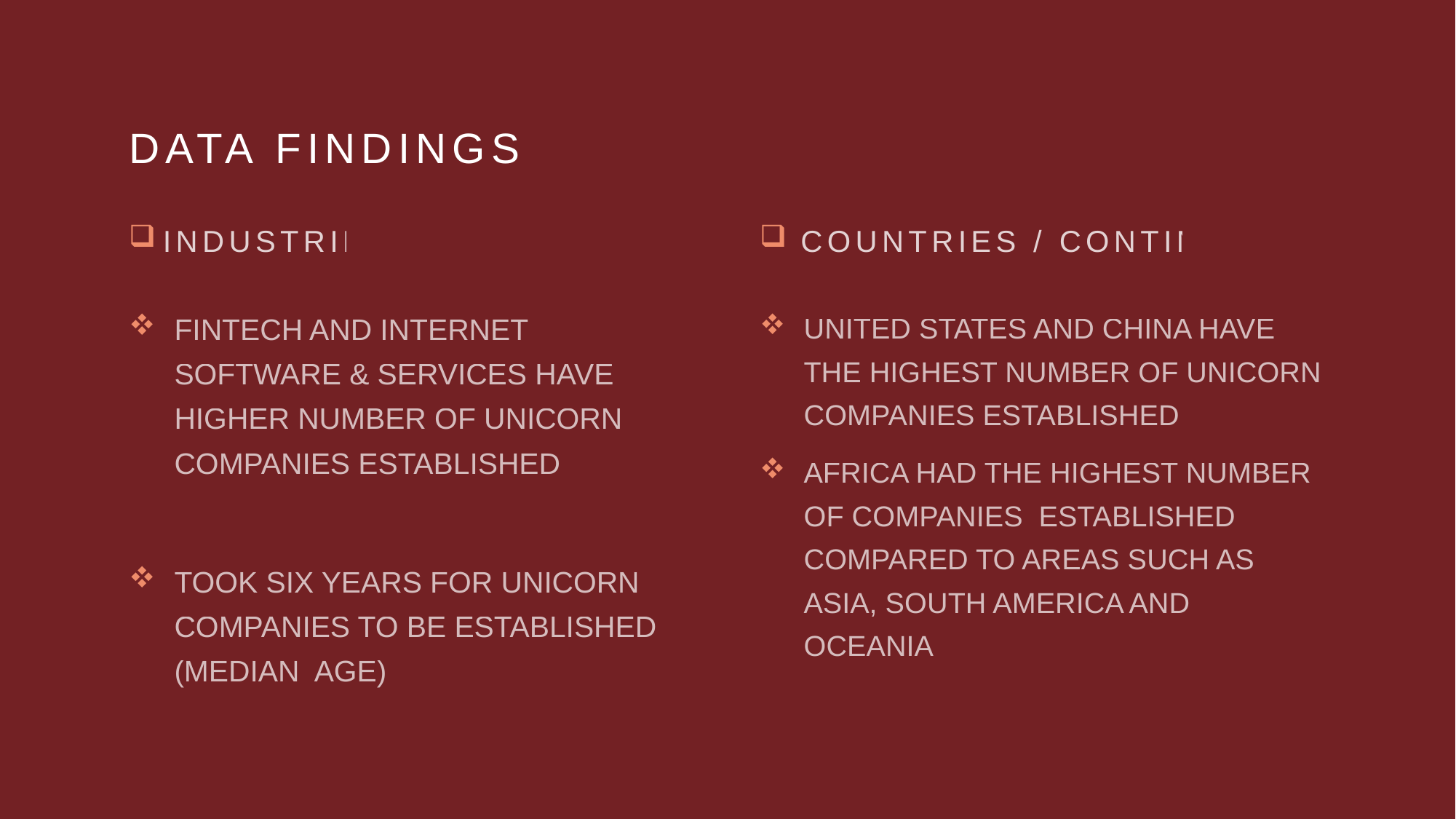

# DATA FINDINGS
INDUSTRIES
COUNTRIES / CONTINENT
UNITED STATES AND CHINA HAVE THE HIGHEST NUMBER OF UNICORN COMPANIES ESTABLISHED
AFRICA HAD THE HIGHEST NUMBER OF COMPANIES  ESTABLISHED  COMPARED TO AREAS SUCH AS ASIA, SOUTH AMERICA AND OCEANIA
FINTECH AND INTERNET SOFTWARE & SERVICES HAVE HIGHER NUMBER OF UNICORN COMPANIES ESTABLISHED

TOOK SIX YEARS FOR UNICORN COMPANIES TO BE ESTABLISHED (MEDIAN  AGE)